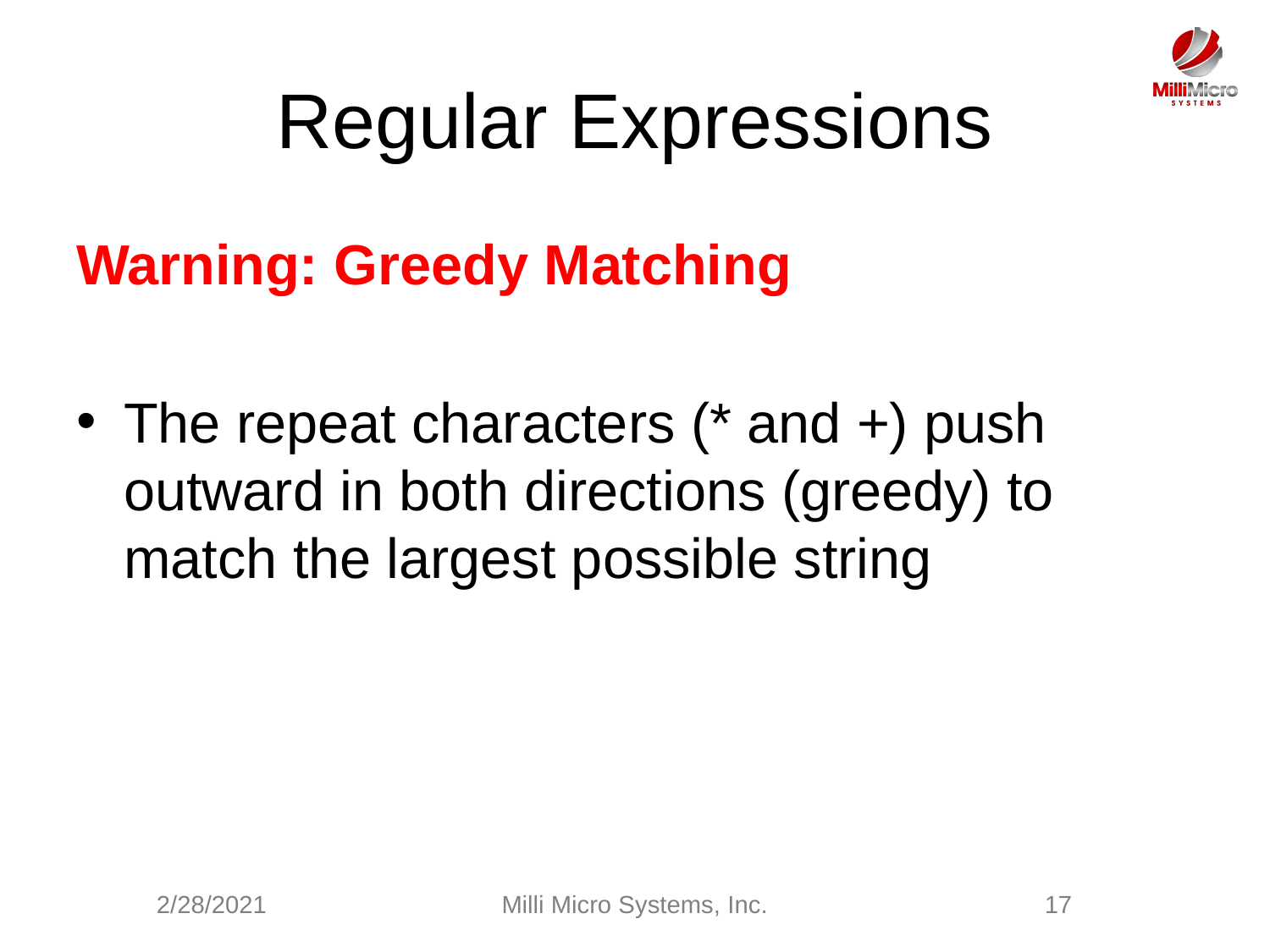

# Regular Expressions
Warning: Greedy Matching

The repeat characters (* and +) push outward in both directions (greedy) to match the largest possible string
2/28/2021
Milli Micro Systems, Inc.
17